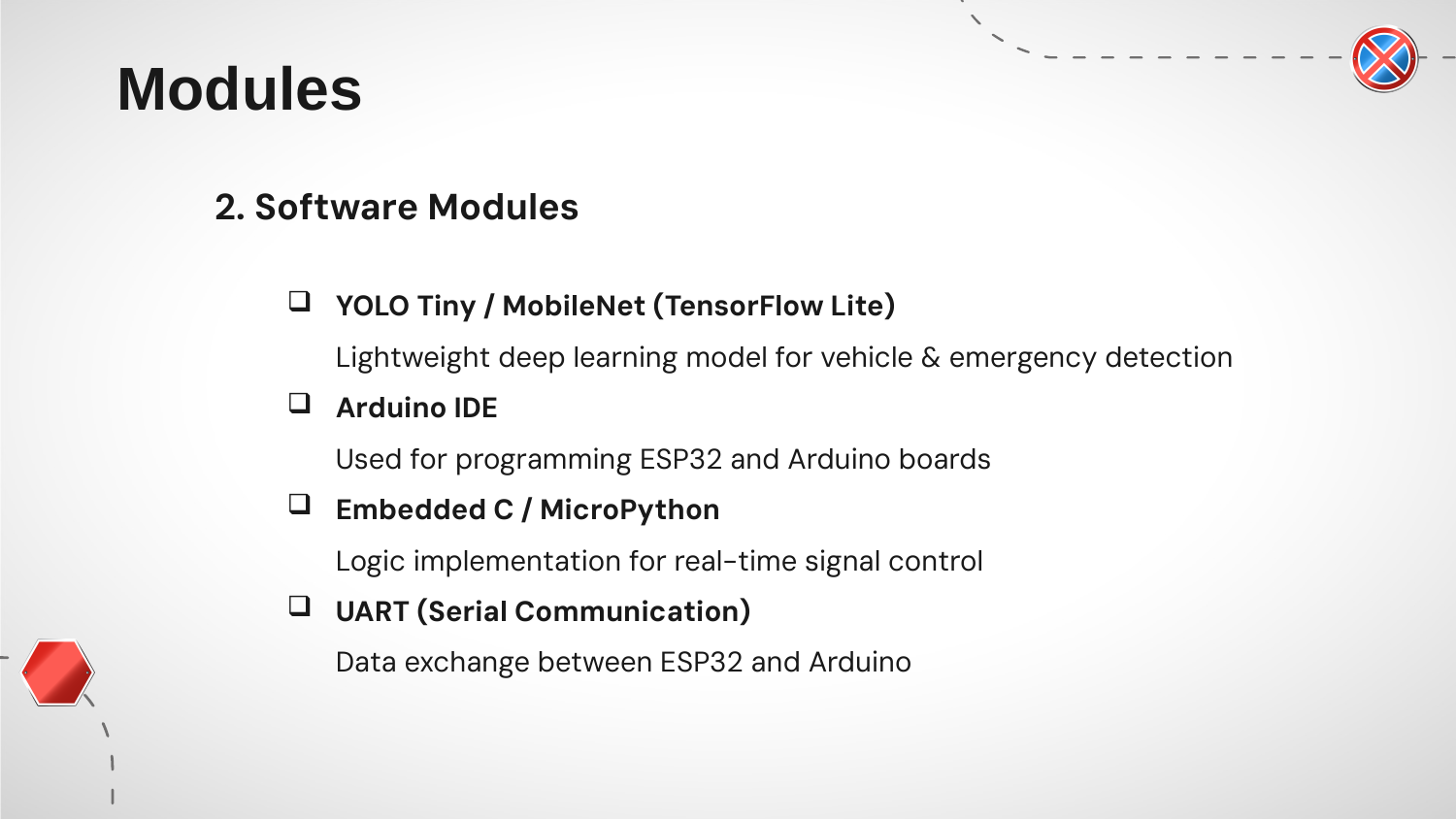

# Modules
2. Software Modules

YOLO Tiny / MobileNet (TensorFlow Lite)
Lightweight deep learning model for vehicle & emergency detection
Arduino IDE
Used for programming ESP32 and Arduino boards
Embedded C / MicroPython
Logic implementation for real-time signal control
UART (Serial Communication)
Data exchange between ESP32 and Arduino